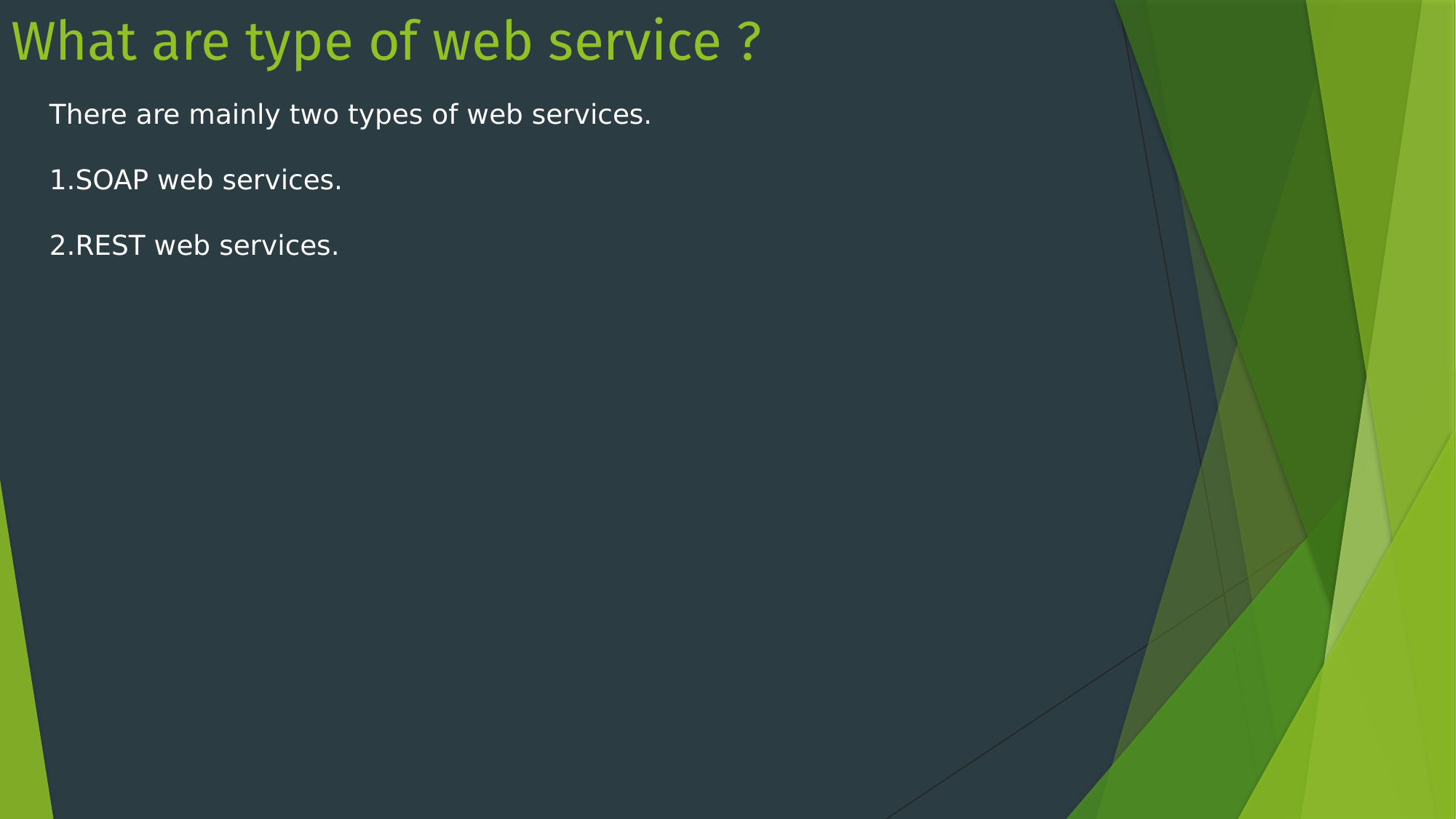

# What are type of web service ?
There are mainly two types of web services.

SOAP web services.

REST web services.